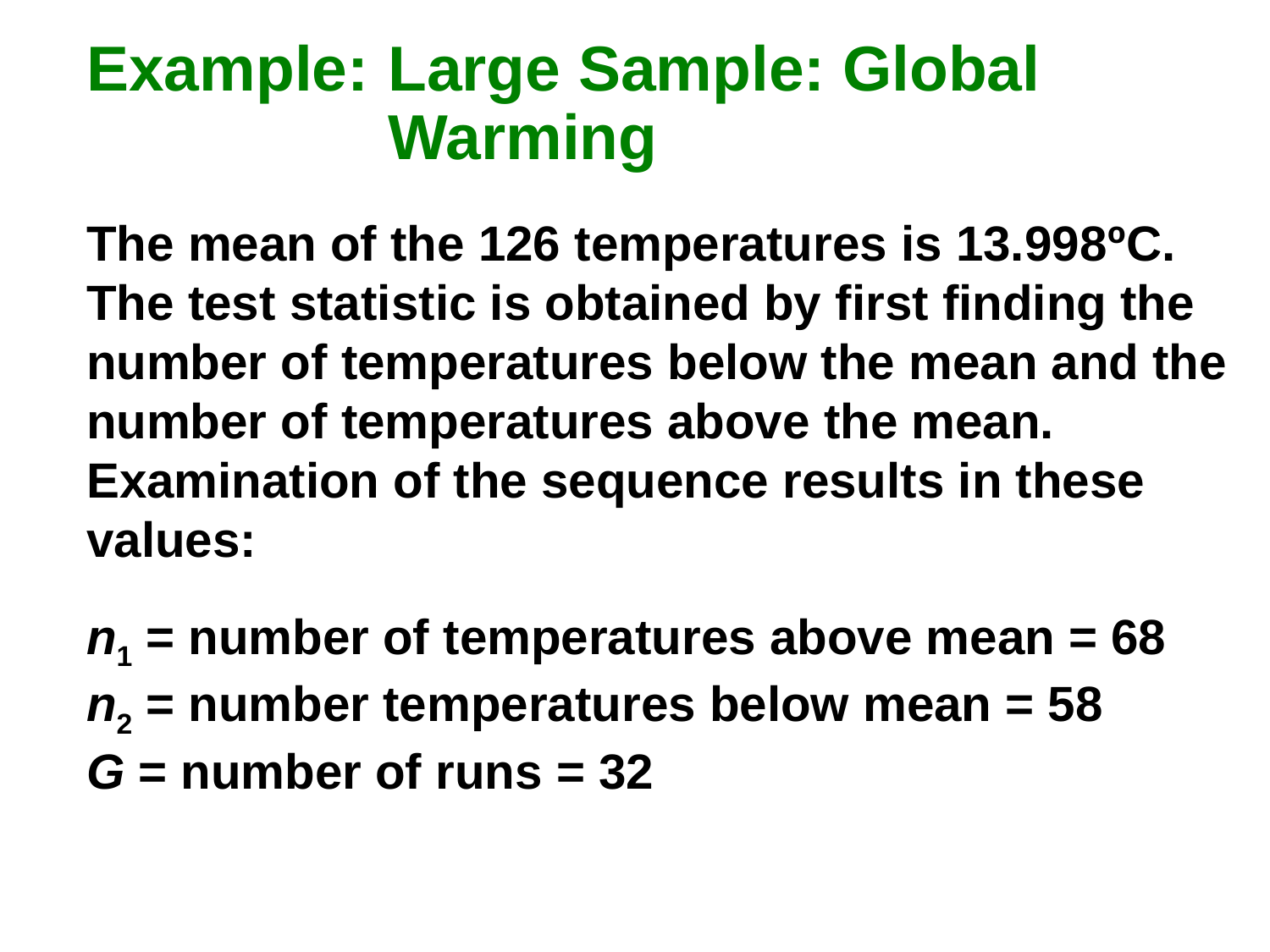

Example:	Large Sample: Global Warming
The mean of the 126 temperatures is 13.998ºC. The test statistic is obtained by first finding the number of temperatures below the mean and the number of temperatures above the mean. Examination of the sequence results in these values:

n1 = number of temperatures above mean = 68
n2 = number temperatures below mean = 58
G = number of runs = 32